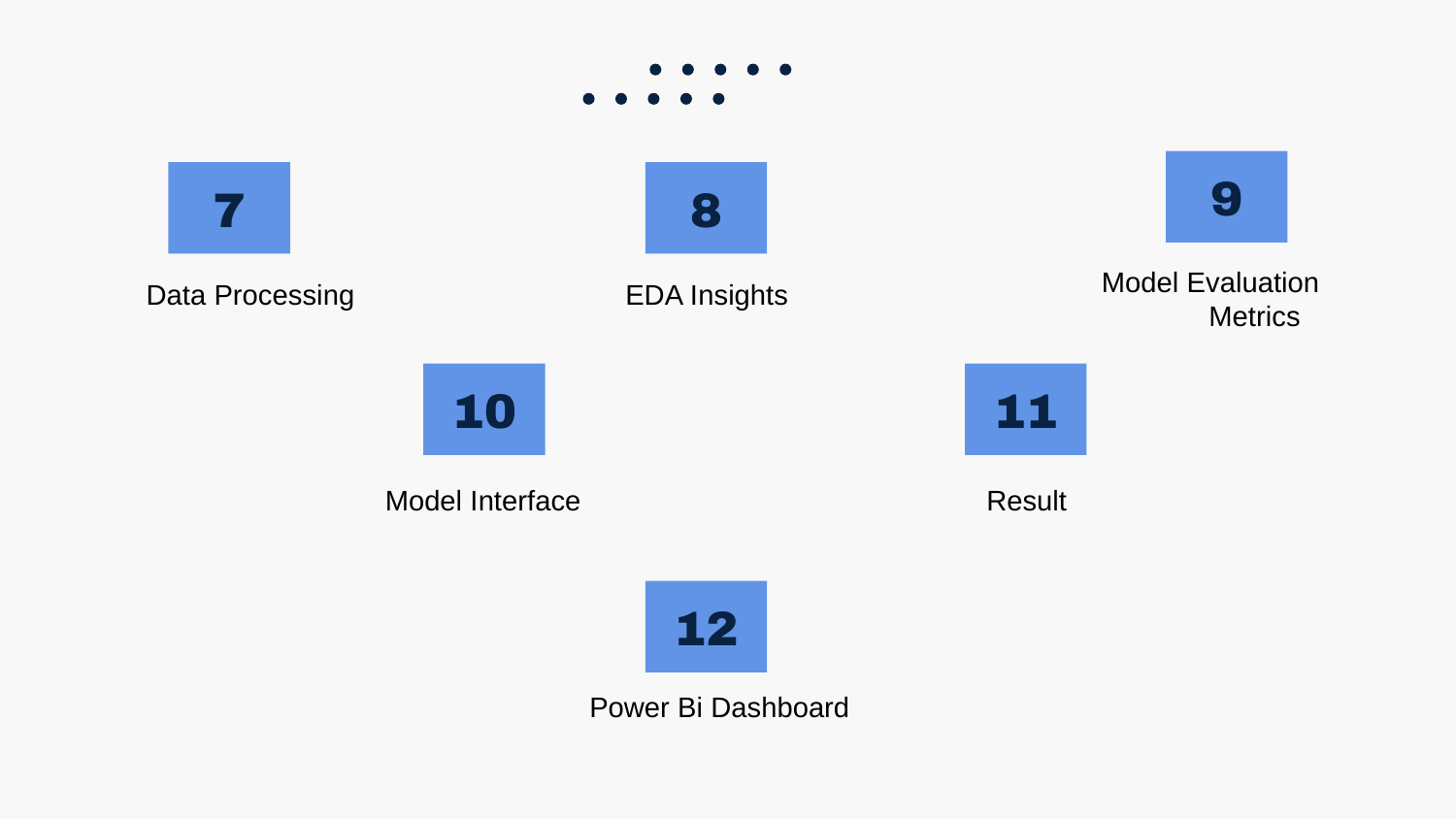

9
7
8
Model Evaluation             Metrics
EDA Insights
Data Processing
10
11
Result
Model Interface
12
Power Bi Dashboard